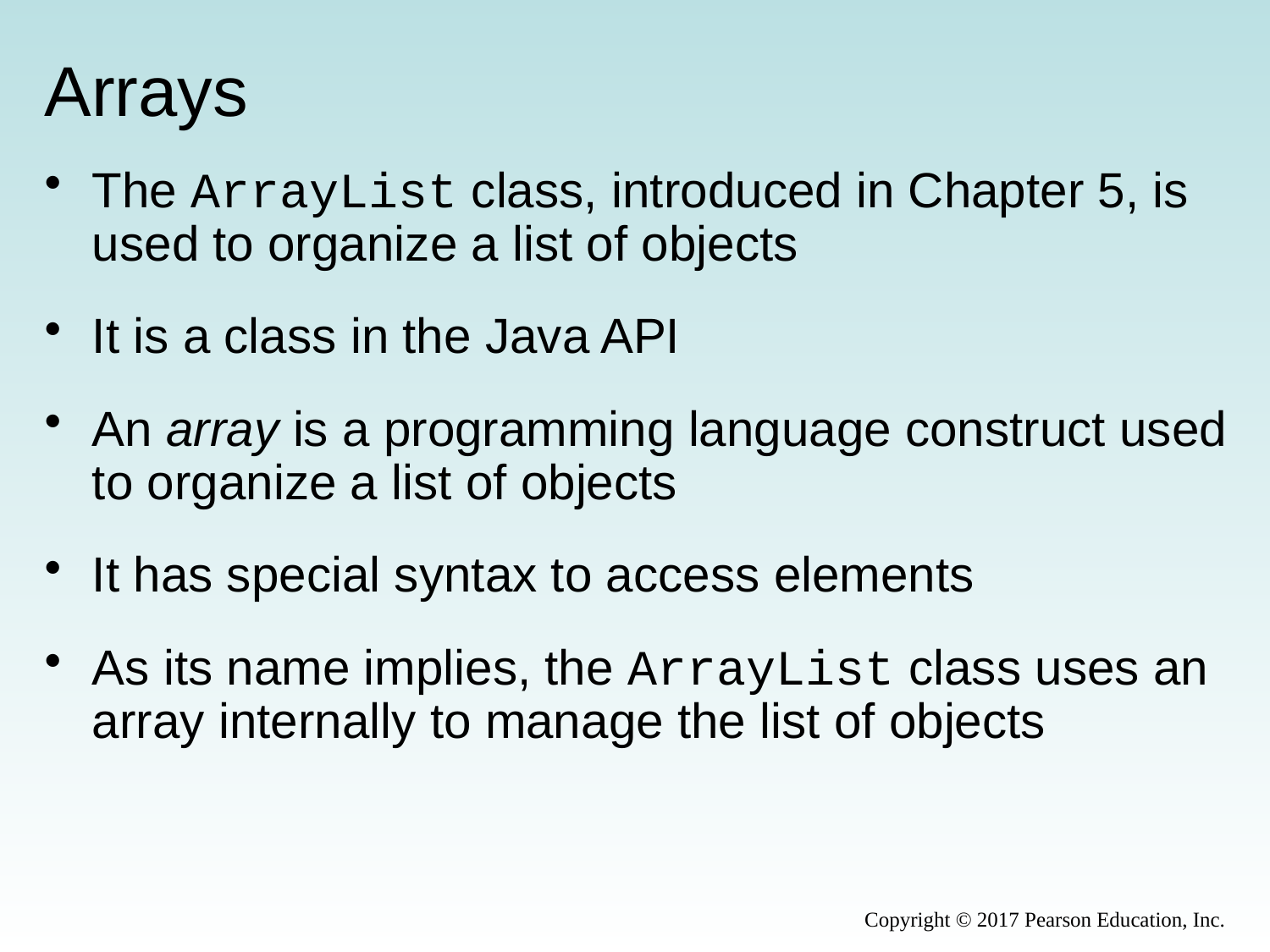

# Arrays
The ArrayList class, introduced in Chapter 5, is used to organize a list of objects
It is a class in the Java API
An array is a programming language construct used to organize a list of objects
It has special syntax to access elements
As its name implies, the ArrayList class uses an array internally to manage the list of objects
Copyright © 2017 Pearson Education, Inc.